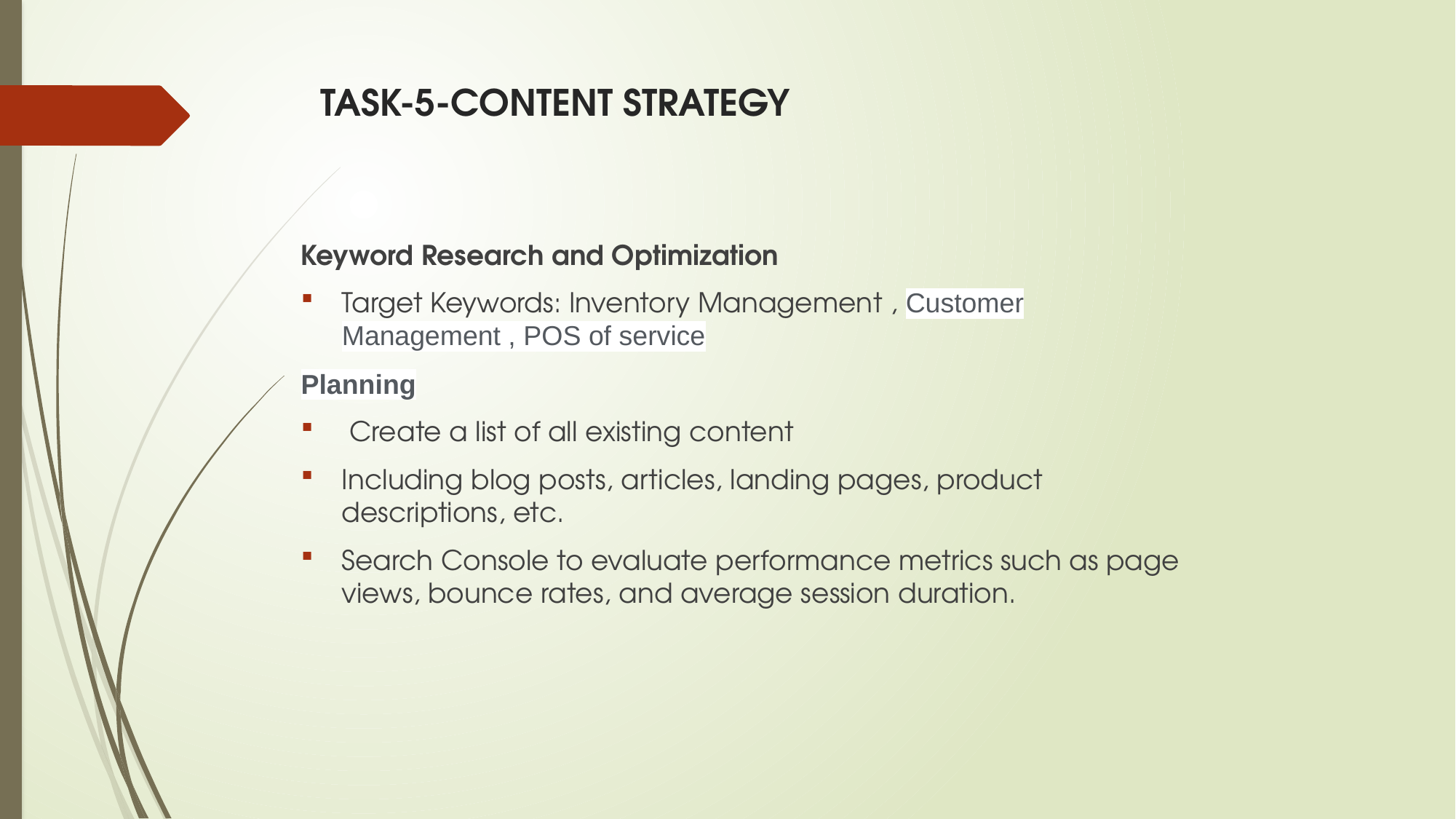

# TASK-5-CONTENT STRATEGY
Keyword Research and Optimization
Target Keywords: Inventory Management , Customer Management , POS of service
Planning
 Create a list of all existing content
Including blog posts, articles, landing pages, product descriptions, etc.
Search Console to evaluate performance metrics such as page views, bounce rates, and average session duration.